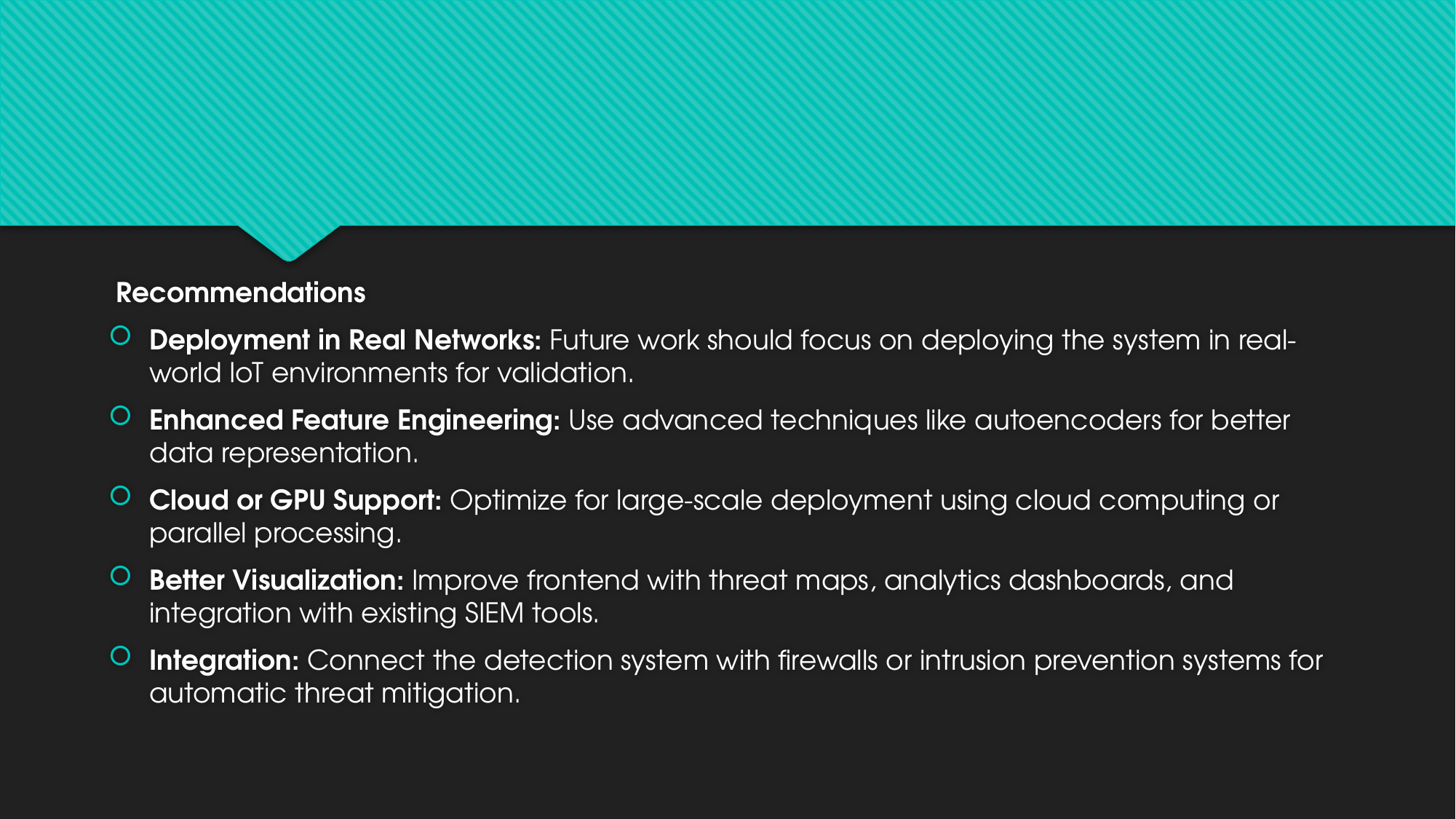

# Recommendations
Deployment in Real Networks: Future work should focus on deploying the system in real-world IoT environments for validation.
Enhanced Feature Engineering: Use advanced techniques like autoencoders for better data representation.
Cloud or GPU Support: Optimize for large-scale deployment using cloud computing or parallel processing.
Better Visualization: Improve frontend with threat maps, analytics dashboards, and integration with existing SIEM tools.
Integration: Connect the detection system with firewalls or intrusion prevention systems for automatic threat mitigation.